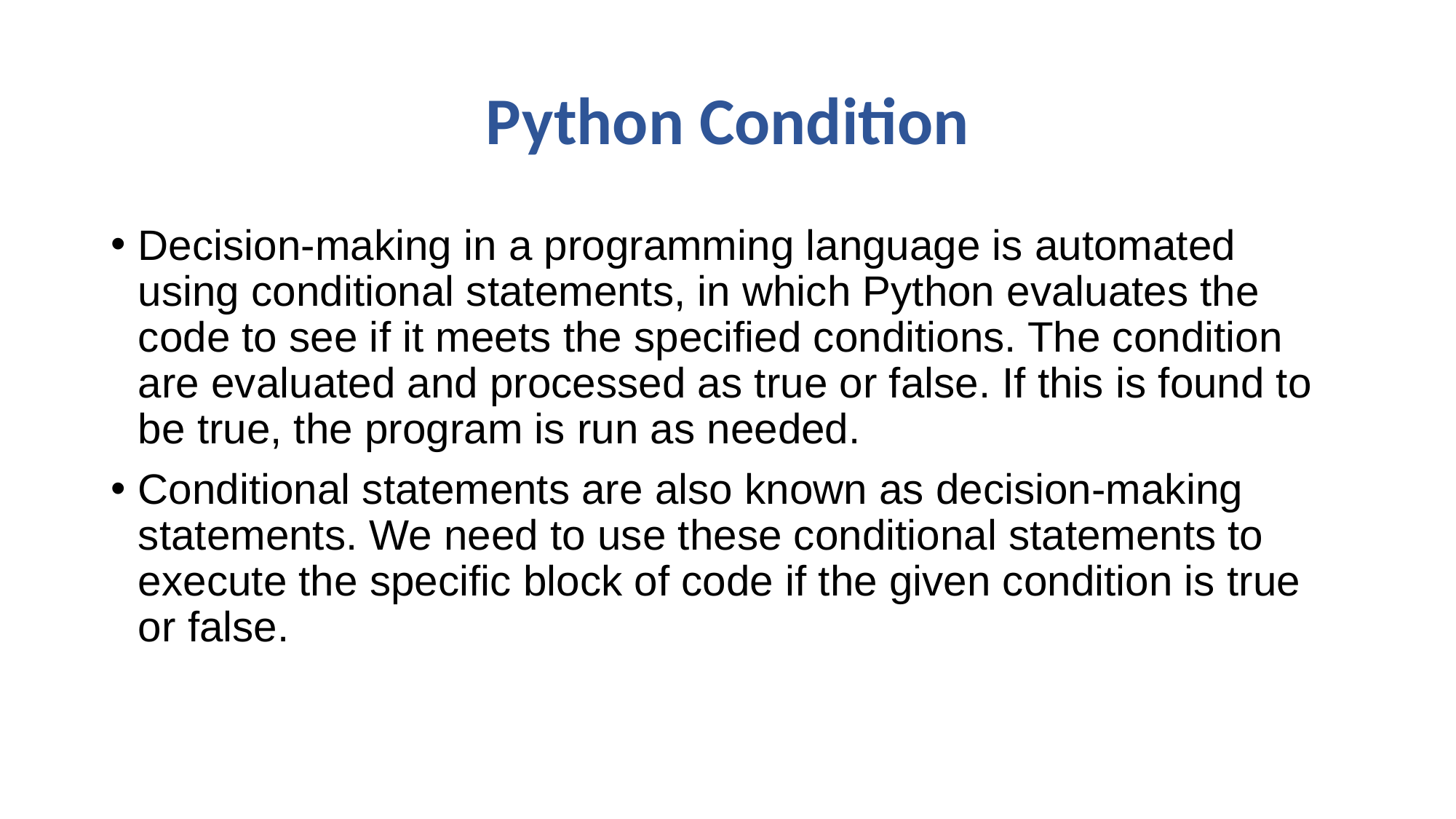

# Python Condition
Decision-making in a programming language is automated using conditional statements, in which Python evaluates the code to see if it meets the specified conditions. The condition are evaluated and processed as true or false. If this is found to be true, the program is run as needed.
Conditional statements are also known as decision-making statements. We need to use these conditional statements to execute the specific block of code if the given condition is true or false.